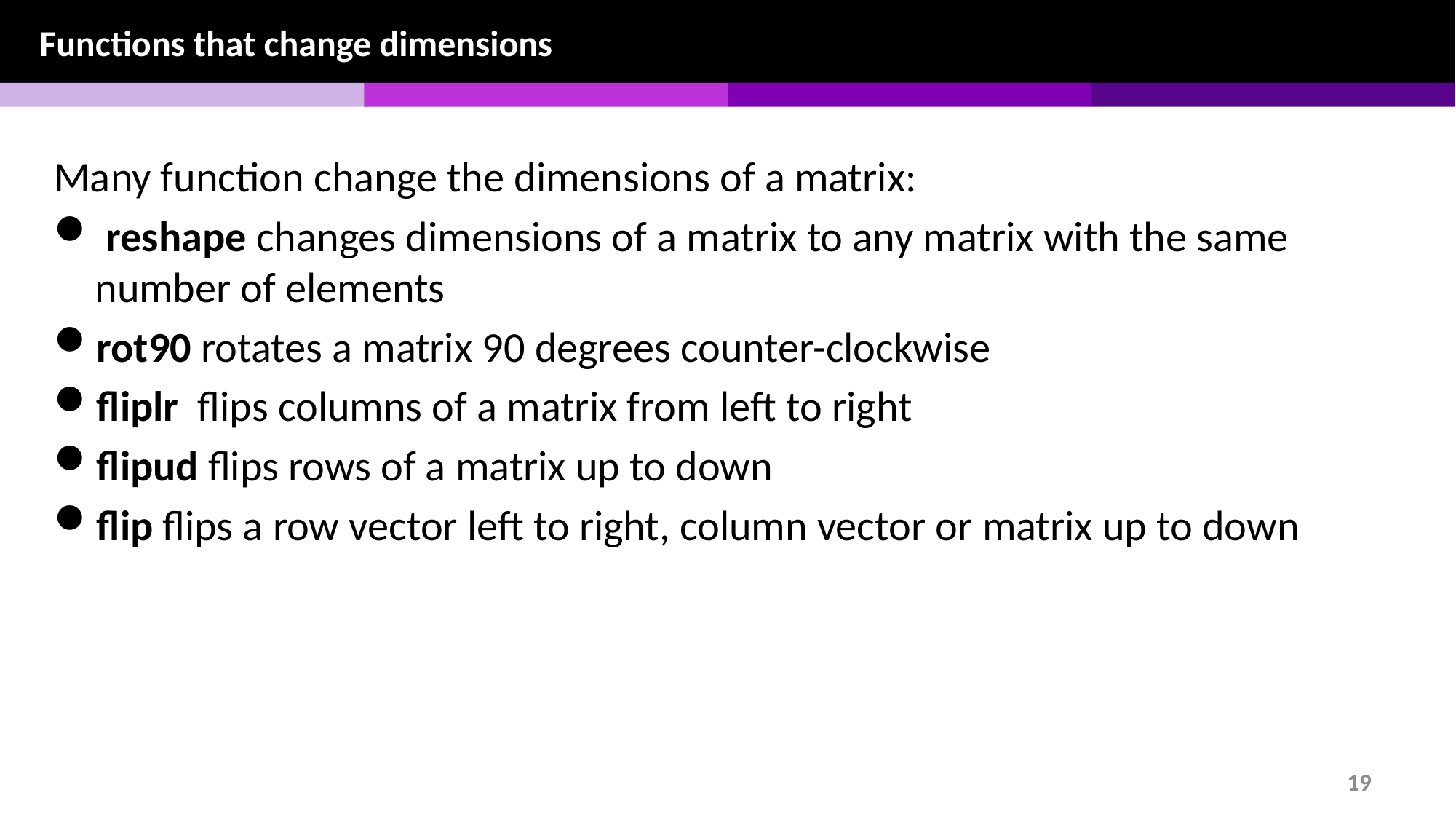

Functions that change dimensions
Many function change the dimensions of a matrix:
 reshape changes dimensions of a matrix to any matrix with the same number of elements
rot90 rotates a matrix 90 degrees counter-clockwise
fliplr  flips columns of a matrix from left to right
flipud flips rows of a matrix up to down
flip flips a row vector left to right, column vector or matrix up to down